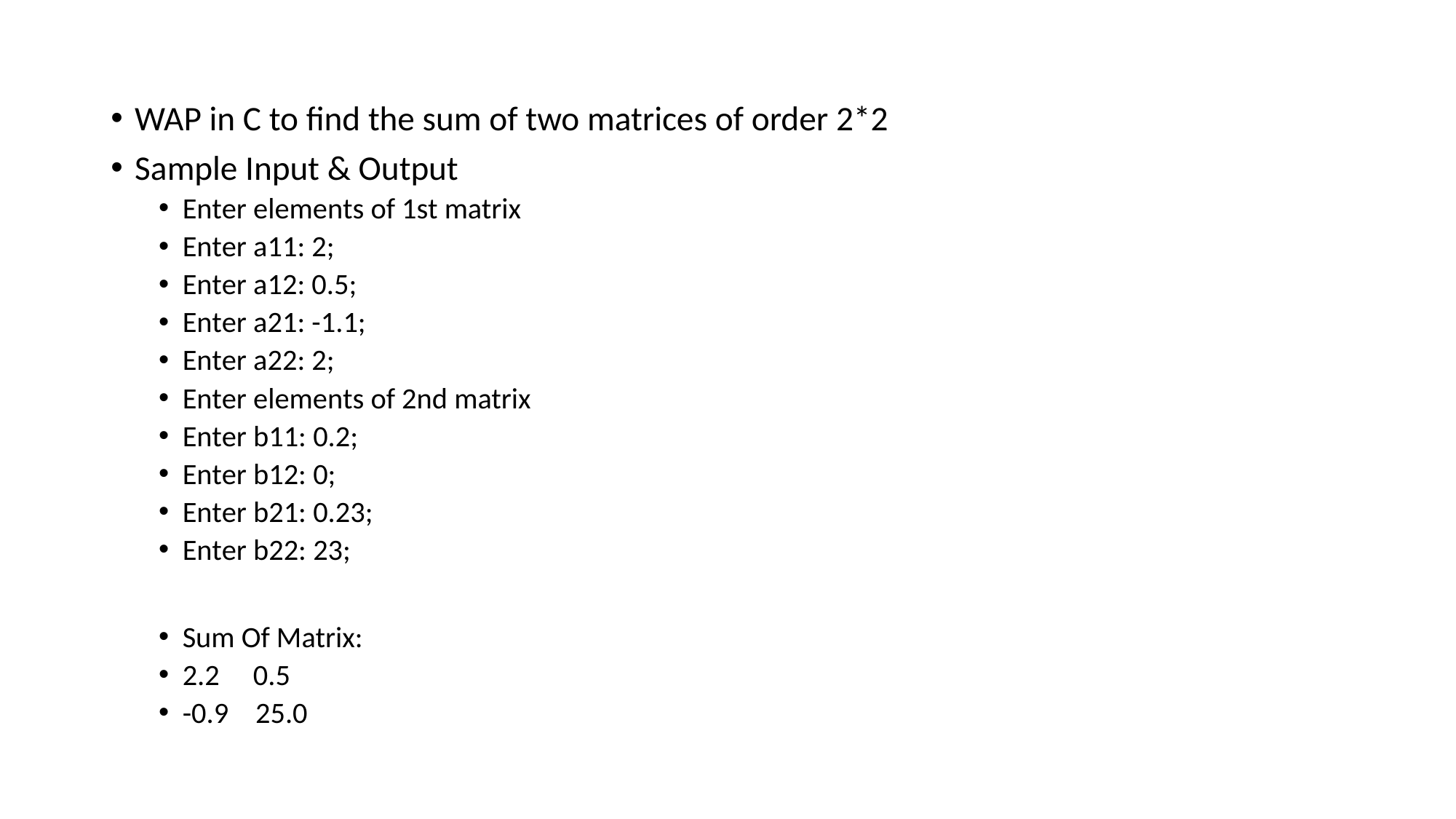

#
WAP in C to find the sum of two matrices of order 2*2
Sample Input & Output
Enter elements of 1st matrix
Enter a11: 2;
Enter a12: 0.5;
Enter a21: -1.1;
Enter a22: 2;
Enter elements of 2nd matrix
Enter b11: 0.2;
Enter b12: 0;
Enter b21: 0.23;
Enter b22: 23;

Sum Of Matrix:
2.2     0.5
-0.9    25.0